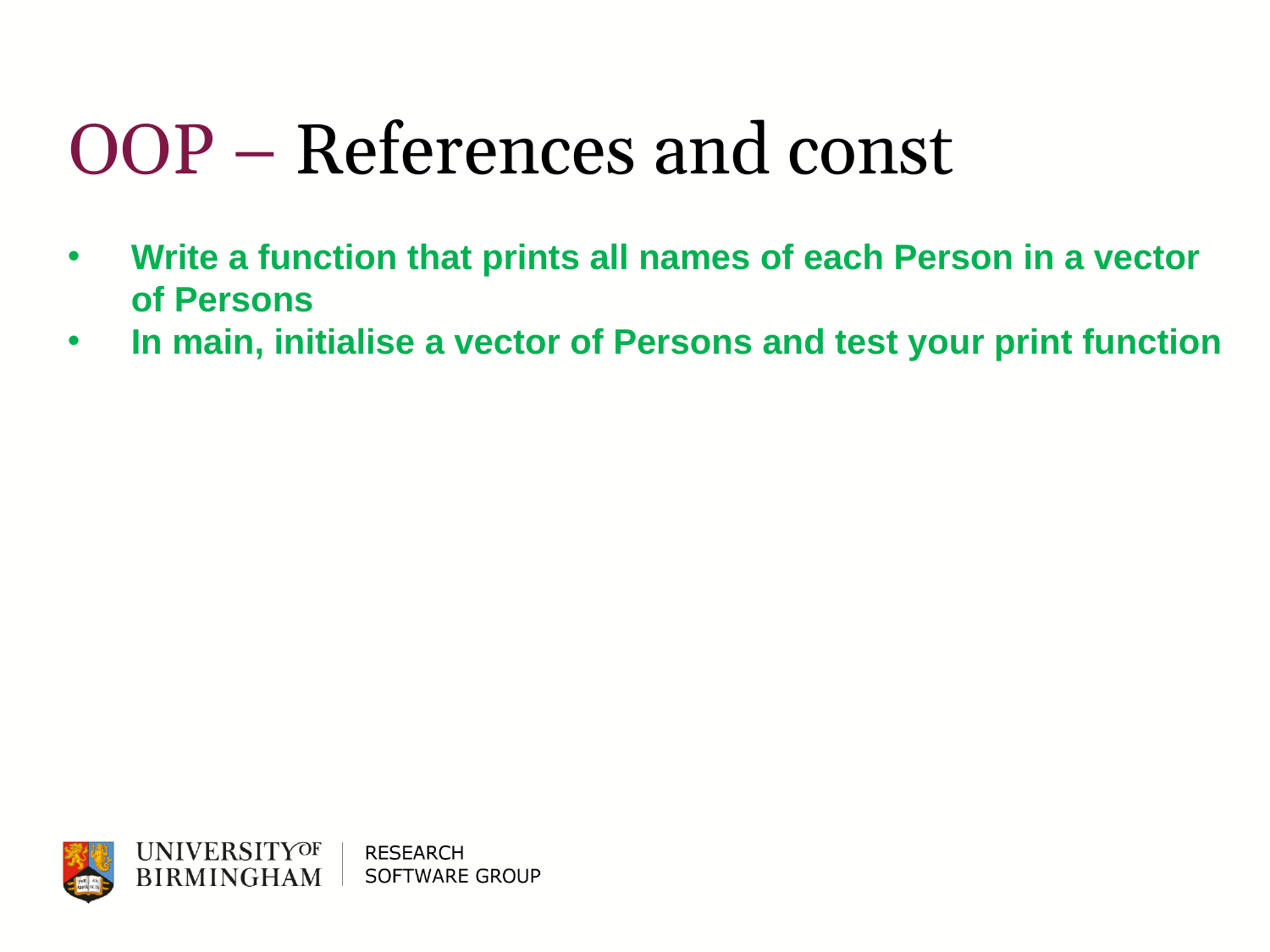

# OOP – References and const

Write a function that prints all names of each Person in a vector of Persons
In main, initialise a vector of Persons and test your print function